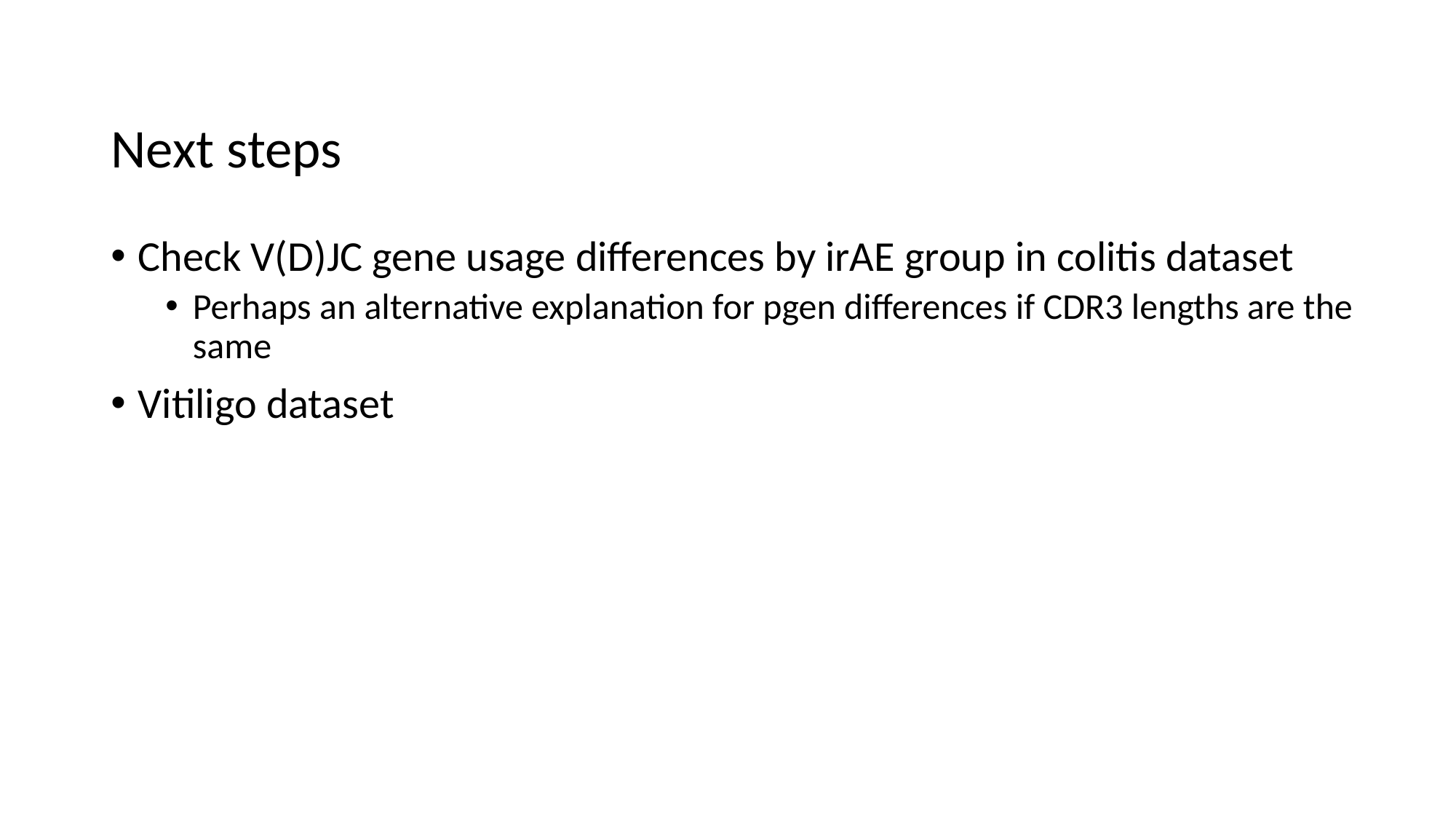

# Next steps
Check V(D)JC gene usage differences by irAE group in colitis dataset
Perhaps an alternative explanation for pgen differences if CDR3 lengths are the same
Vitiligo dataset